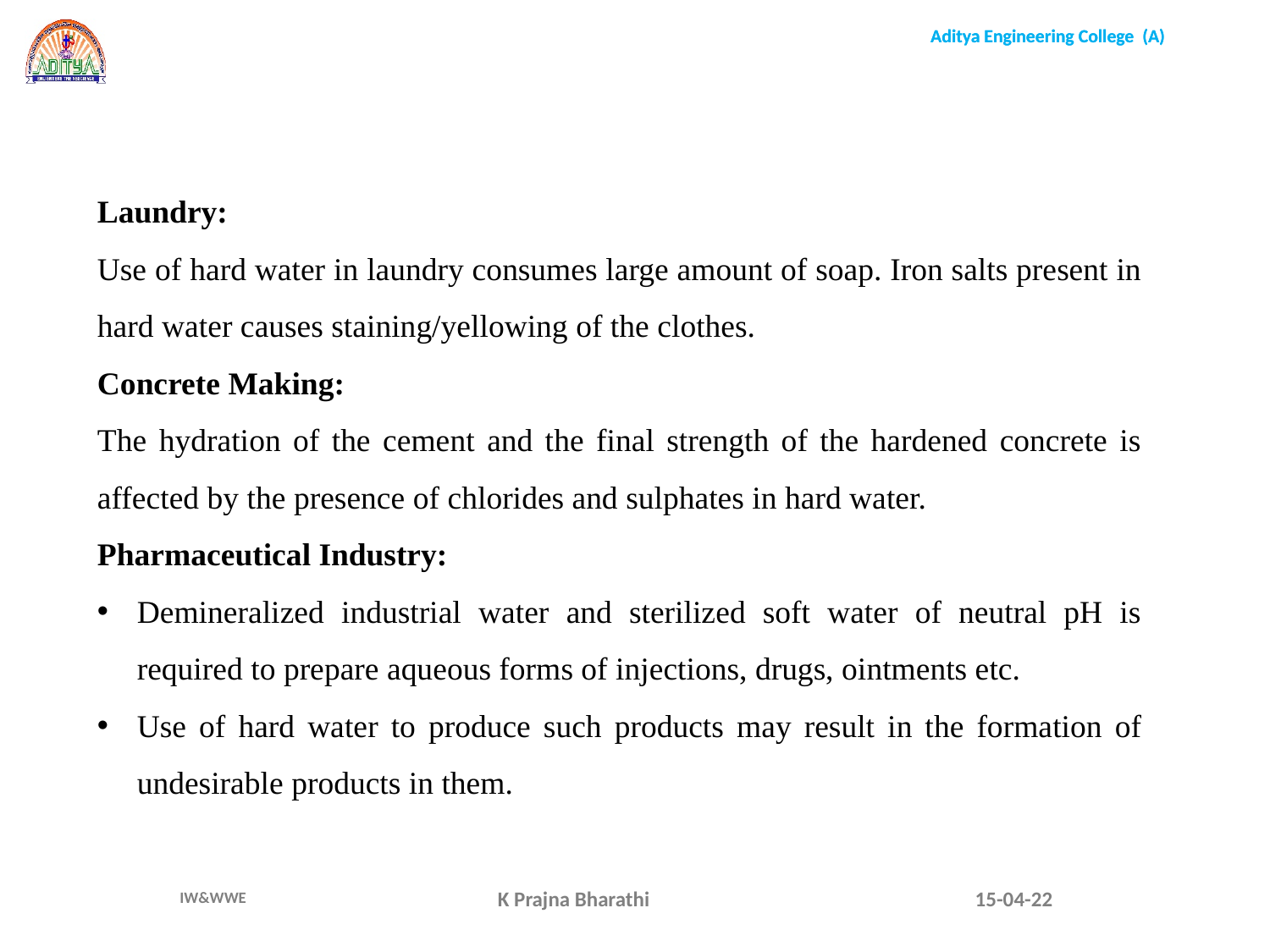

Laundry:
Use of hard water in laundry consumes large amount of soap. Iron salts present in hard water causes staining/yellowing of the clothes.
Concrete Making:
The hydration of the cement and the final strength of the hardened concrete is affected by the presence of chlorides and sulphates in hard water.
Pharmaceutical Industry:
Demineralized industrial water and sterilized soft water of neutral pH is required to prepare aqueous forms of injections, drugs, ointments etc.
Use of hard water to produce such products may result in the formation of undesirable products in them.
K Prajna Bharathi
15-04-22